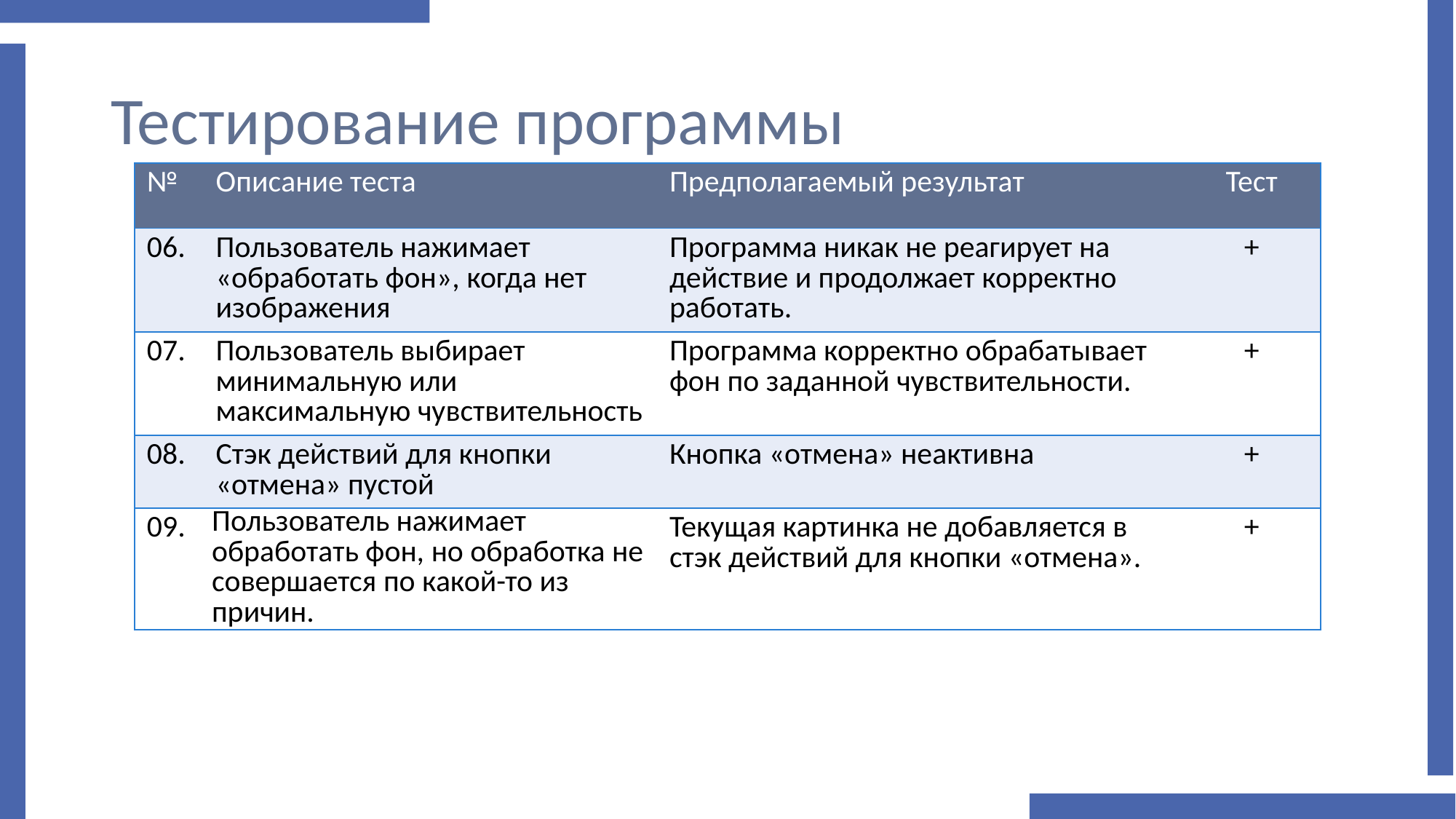

# Тестирование программы
| № | Описание теста | Предполагаемый результат | Тест |
| --- | --- | --- | --- |
| 06. | Пользователь нажимает «обработать фон», когда нет изображения | Программа никак не реагирует на действие и продолжает корректно работать. | + |
| 07. | Пользователь выбирает минимальную или максимальную чувствительность | Программа корректно обрабатывает фон по заданной чувствительности. | + |
| 08. | Стэк действий для кнопки «отмена» пустой | Кнопка «отмена» неактивна | + |
| 09. | Пользователь нажимает обработать фон, но обработка не совершается по какой-то из причин. | Текущая картинка не добавляется в стэк действий для кнопки «отмена». | + |